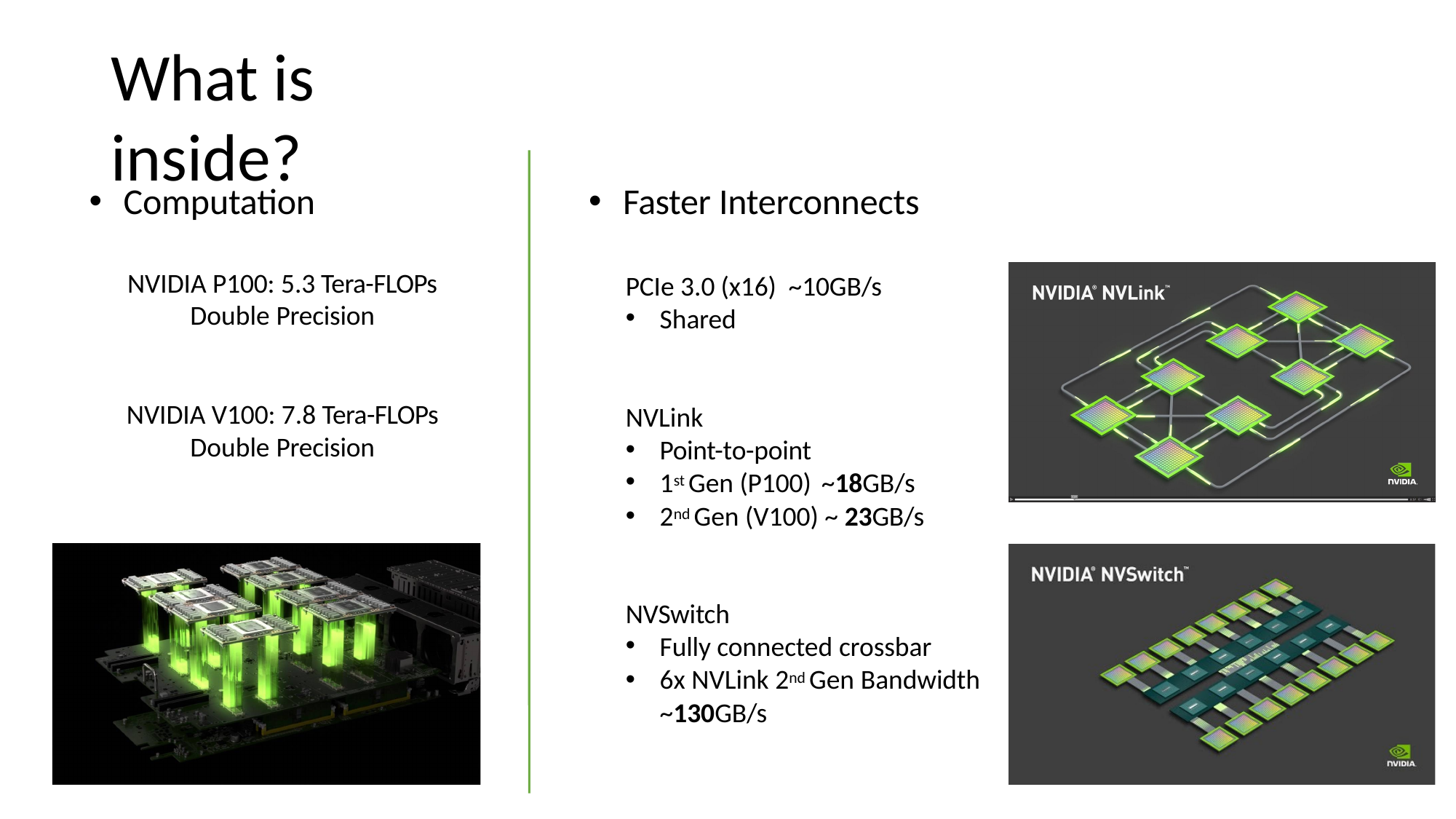

# What is inside?

Computation
Faster Interconnects

NVIDIA P100: 5.3 Tera-FLOPs
Double Precision
PCIe 3.0 (x16) ~10GB/s
Shared
NVIDIA V100: 7.8 Tera-FLOPs
Double Precision
NVLink
Point-to-point
1st Gen (P100) ~18GB/s
2nd Gen (V100) ~ 23GB/s

NVSwitch
Fully connected crossbar
6x NVLink 2nd Gen Bandwidth
~130GB/s
8